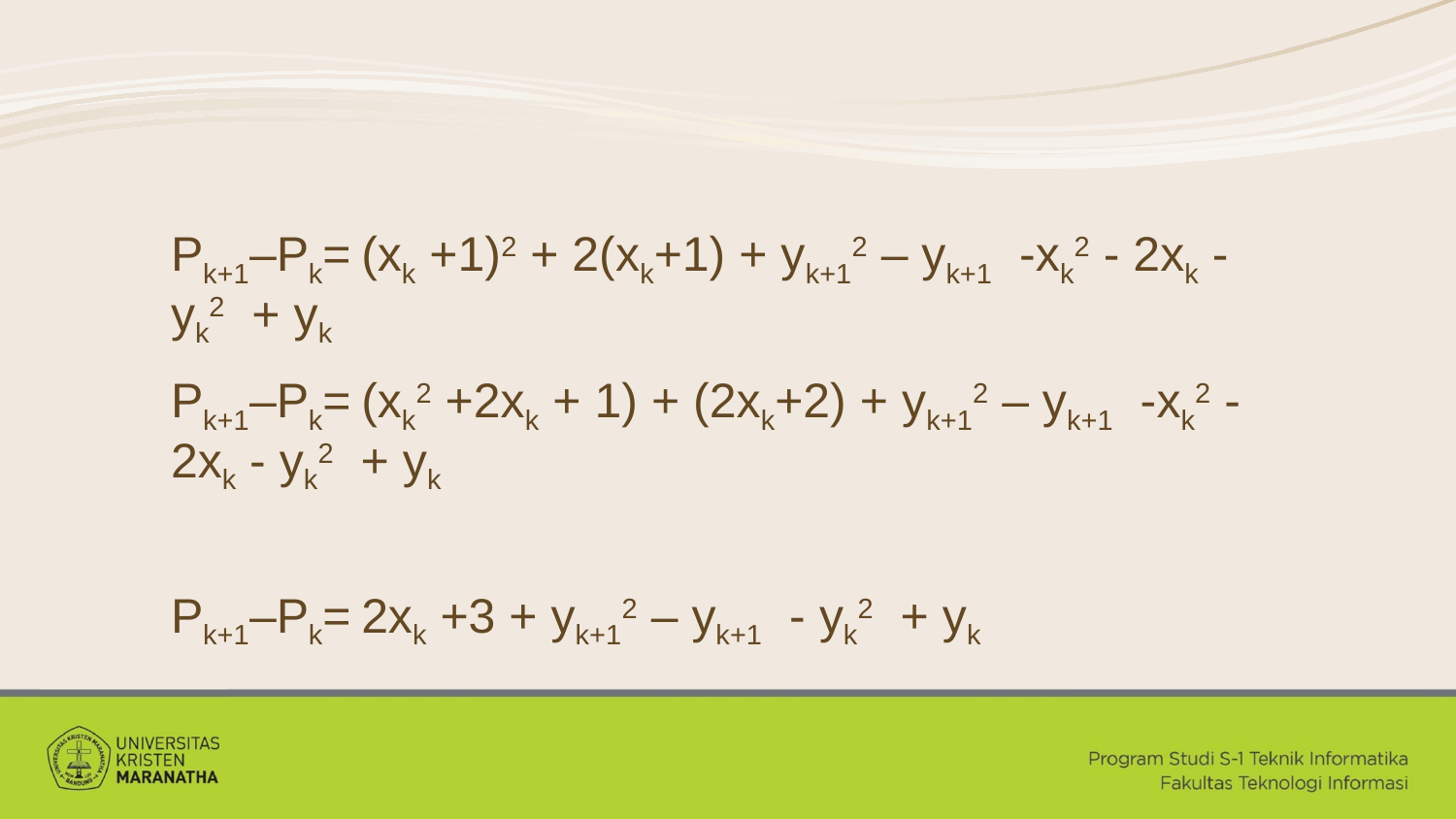

#
Pk+1–Pk= (xk +1)2 + 2(xk+1) + yk+12 – yk+1  -xk2 - 2xk - yk2  + yk
Pk+1–Pk= (xk2 +2xk + 1) + (2xk+2) + yk+12 – yk+1  -xk2 - 2xk - yk2  + yk

Pk+1–Pk= 2xk +3 + yk+12 – yk+1  - yk2  + yk